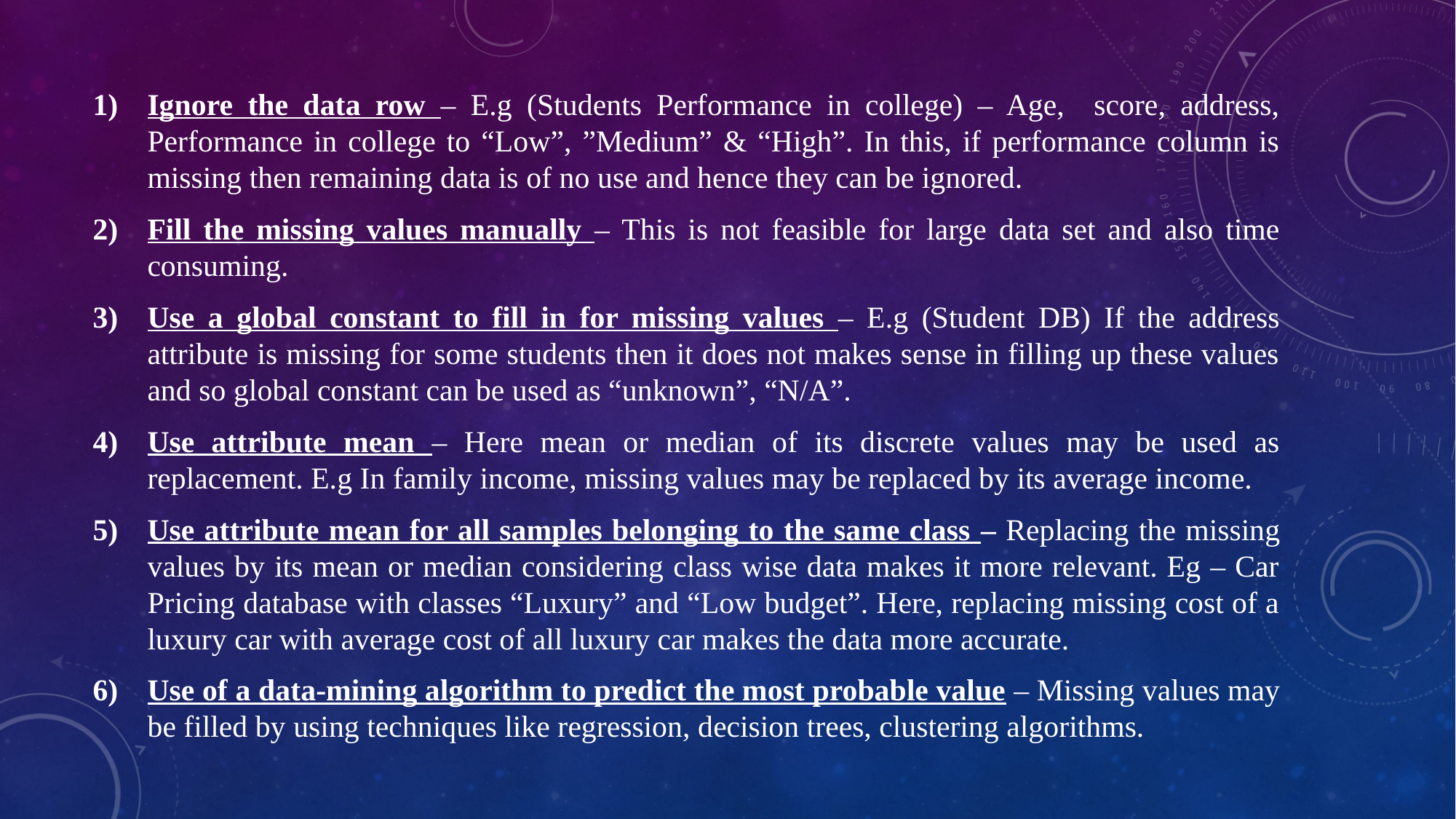

Ignore the data row – E.g (Students Performance in college) – Age,  score, address, Performance in college to “Low”, ”Medium” & “High”. In this, if performance column is missing then remaining data is of no use and hence they can be ignored.
Fill the missing values manually – This is not feasible for large data set and also time consuming.
Use a global constant to fill in for missing values – E.g (Student DB) If the address attribute is missing for some students then it does not makes sense in filling up these values and so global constant can be used as “unknown”, “N/A”.
Use attribute mean – Here mean or median of its discrete values may be used as replacement. E.g In family income, missing values may be replaced by its average income.
Use attribute mean for all samples belonging to the same class – Replacing the missing values by its mean or median considering class wise data makes it more relevant. Eg – Car Pricing database with classes “Luxury” and “Low budget”. Here, replacing missing cost of a luxury car with average cost of all luxury car makes the data more accurate.
Use of a data-mining algorithm to predict the most probable value – Missing values may be filled by using techniques like regression, decision trees, clustering algorithms.